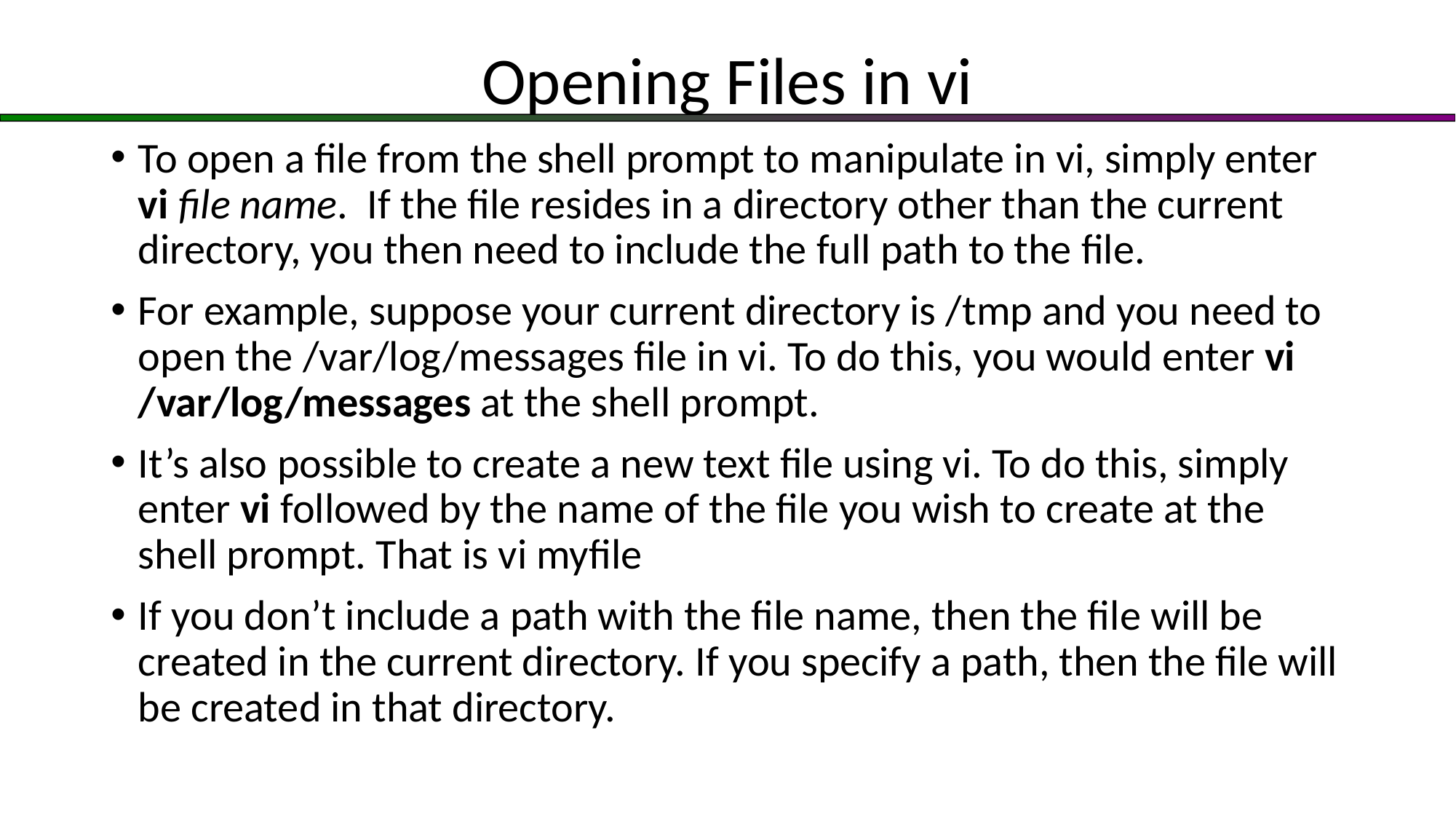

# Opening Files in vi

To open a file from the shell prompt to manipulate in vi, simply enter vi file name.  If the file resides in a directory other than the current directory, you then need to include the full path to the file.
For example, suppose your current directory is /tmp and you need to open the /var/log/messages file in vi. To do this, you would enter vi /var/log/messages at the shell prompt.
It’s also possible to create a new text file using vi. To do this, simply enter vi followed by the name of the file you wish to create at the shell prompt. That is vi myfile
If you don’t include a path with the file name, then the file will be created in the current directory. If you specify a path, then the file will be created in that directory.